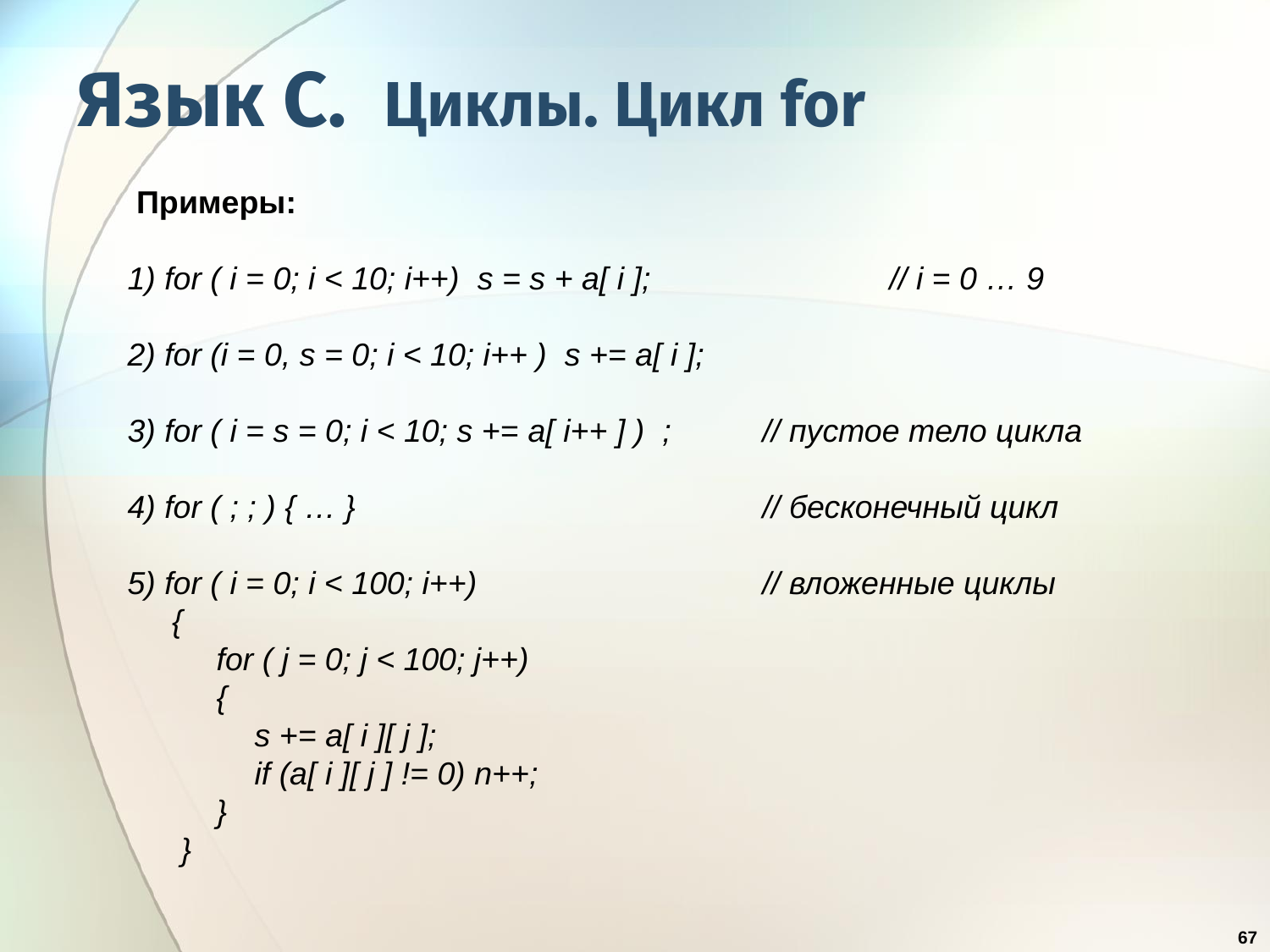

# Язык С.  Циклы. Цикл for
 Примеры:

1) for ( i = 0; i < 10; i++)  s = s + a[ i ];		// i = 0 … 9

2) for (i = 0, s = 0; i < 10; i++ )  s += a[ i ];

3) for ( i = s = 0; i < 10; s += a[ i++ ] )  ;	// пустое тело цикла

4) for ( ; ; ) { … }				// бесконечный цикл

5) for ( i = 0; i < 100; i++)			// вложенные циклы
     {
          for ( j = 0; j < 100; j++)
          {
	s += a[ i ][ j ];
	if (a[ i ][ j ] != 0) n++;
          }
      }

67